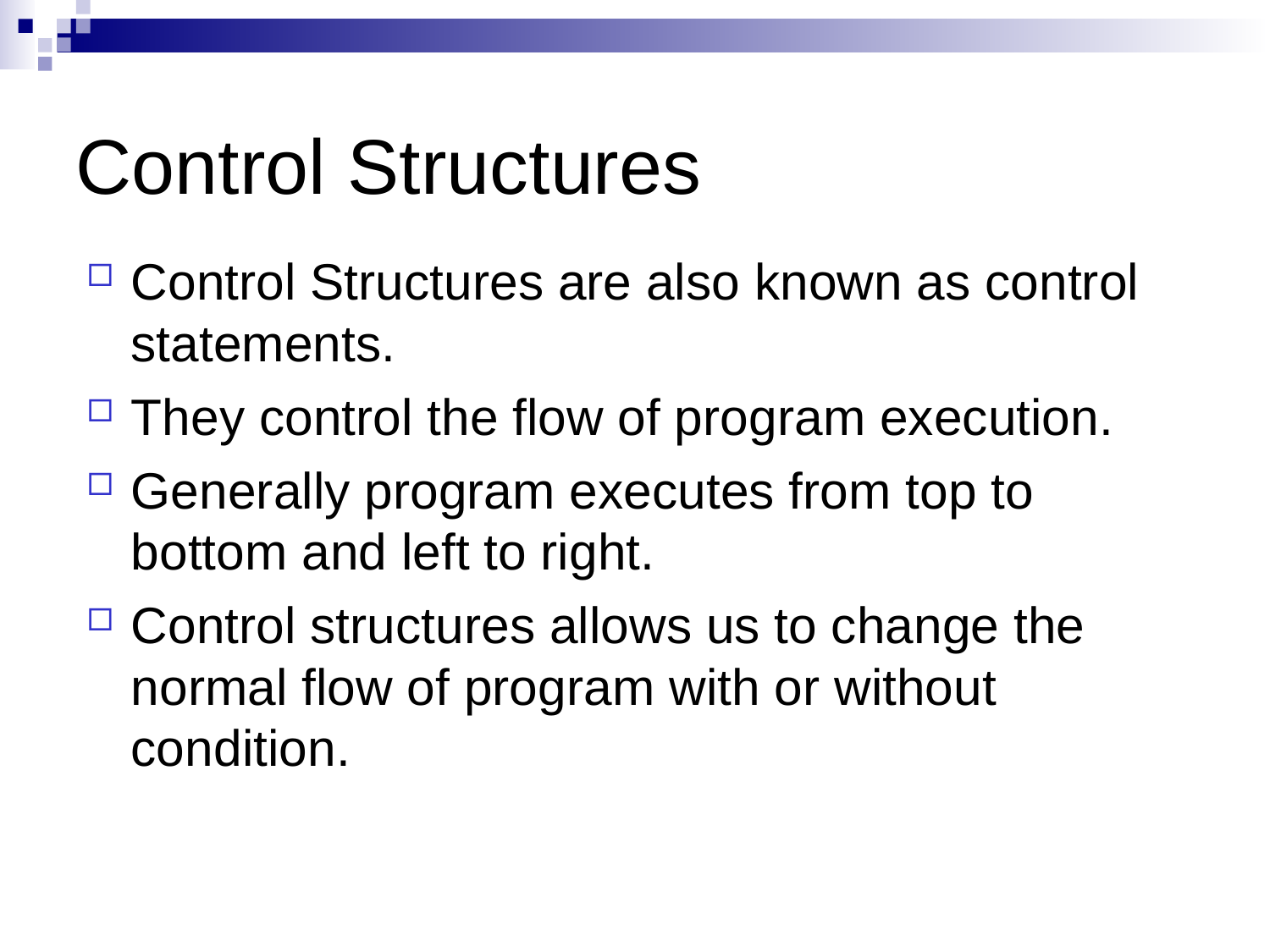

Control Structures
Control Structures are also known as control statements.
They control the flow of program execution.
Generally program executes from top to bottom and left to right.
Control structures allows us to change the normal flow of program with or without condition.